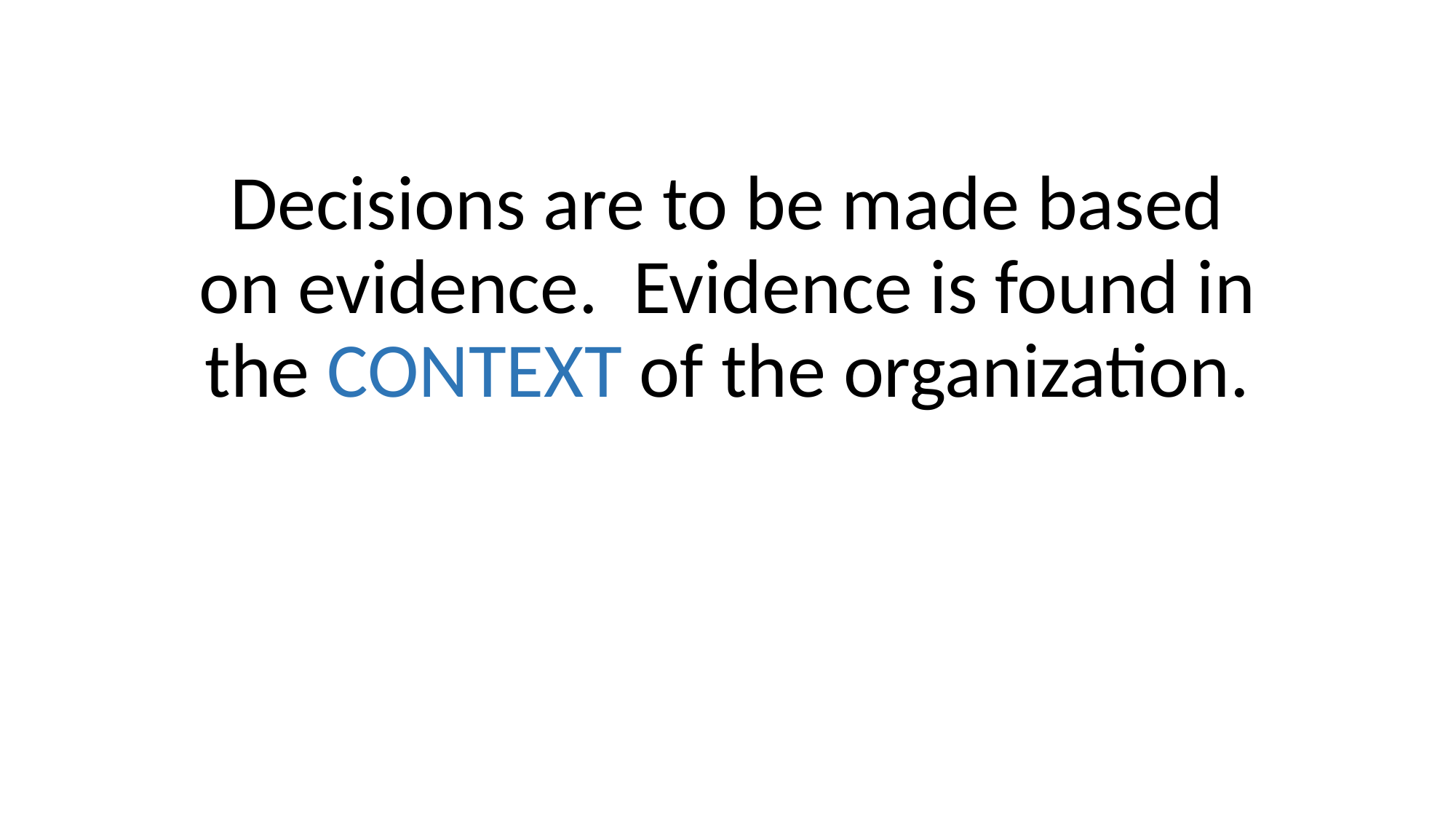

# Decisions are to be made based on evidence.  Evidence is found in the CONTEXT of the organization.